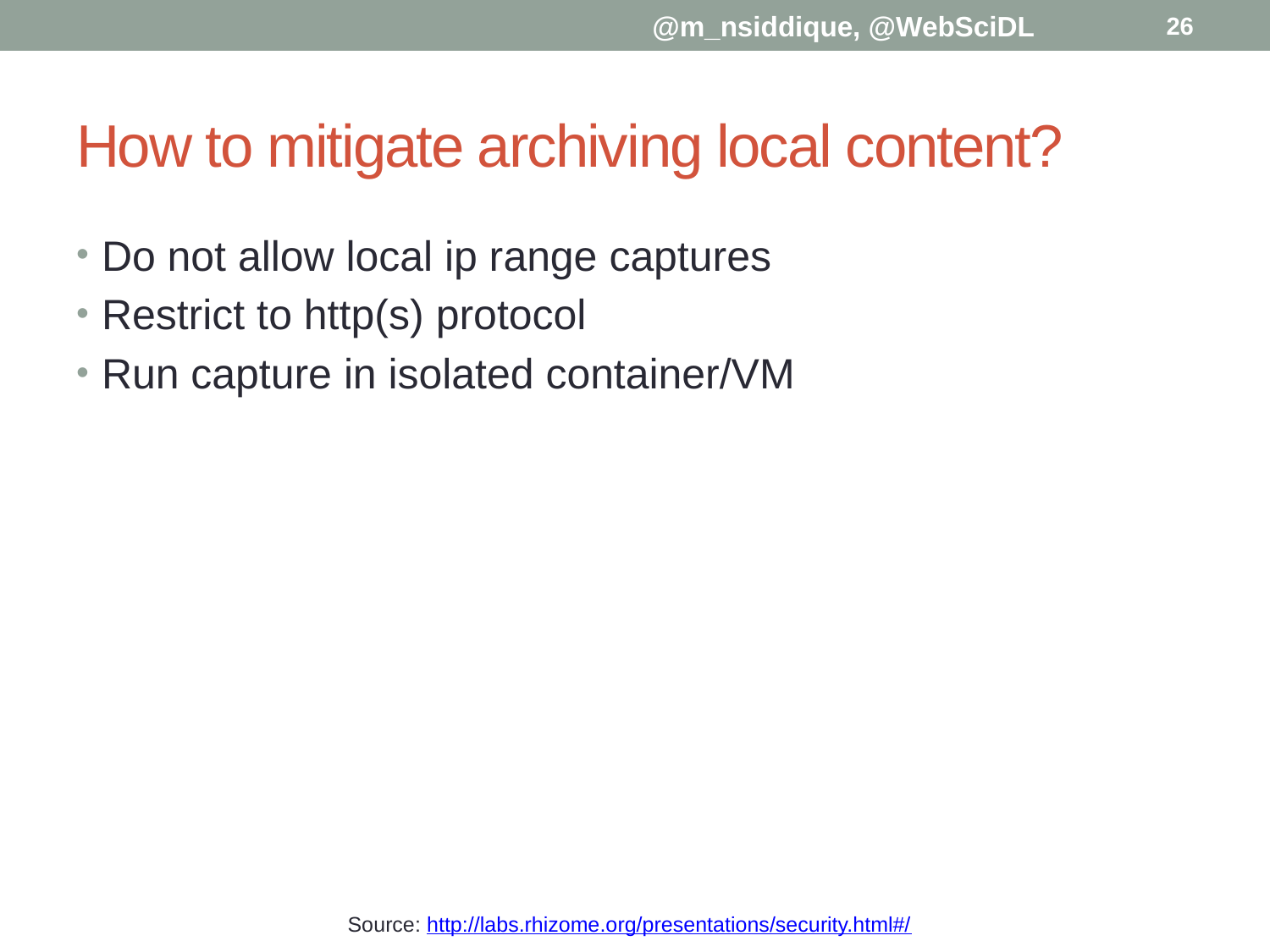

@m_nsiddique, @WebSciDL

26
# How to mitigate archiving local content?
Do not allow local ip range captures
Restrict to http(s) protocol
Run capture in isolated container/VM
Source: http://labs.rhizome.org/presentations/security.html#/